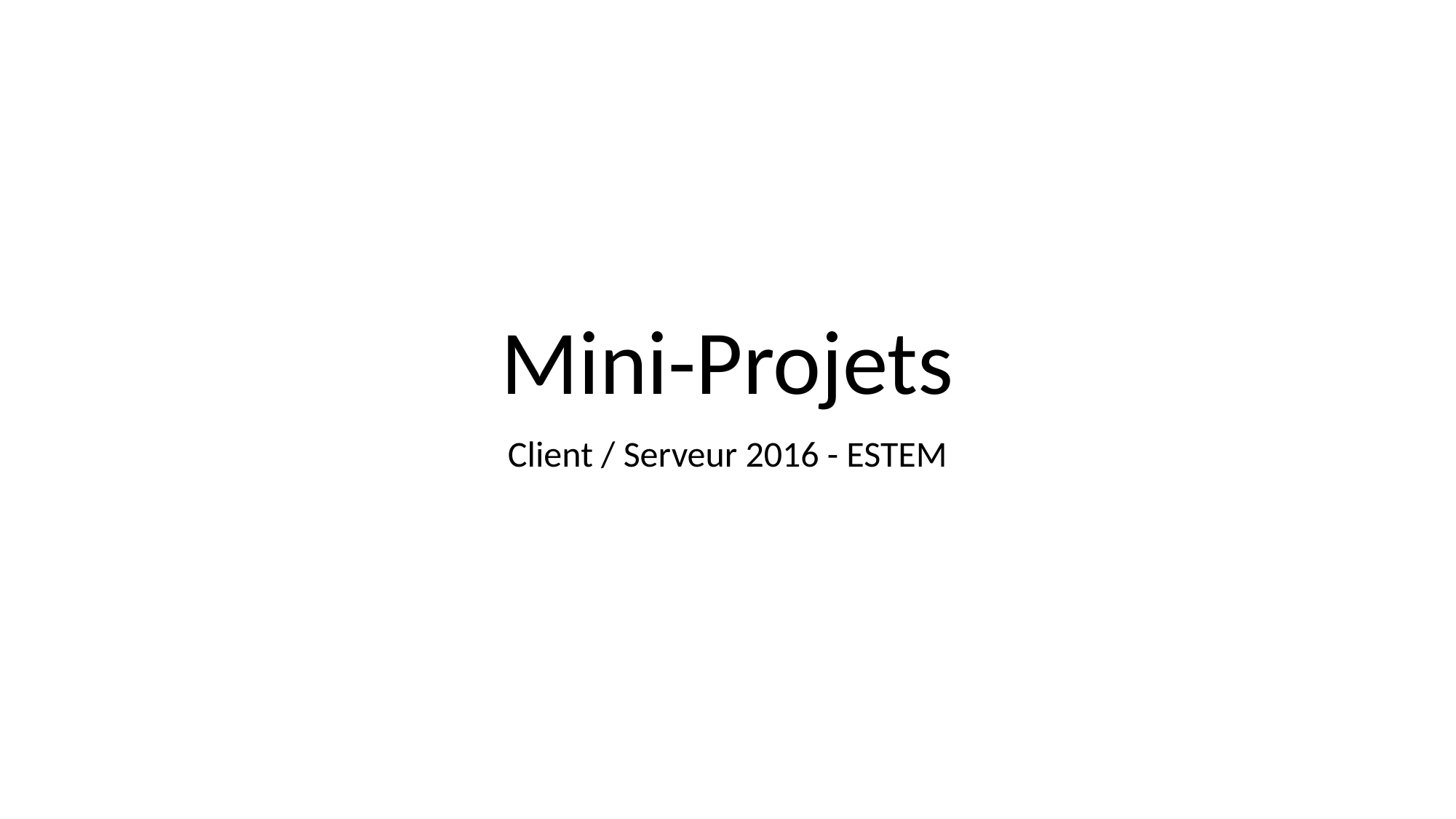

# Mini-Projets
Client / Serveur 2016 - ESTEM